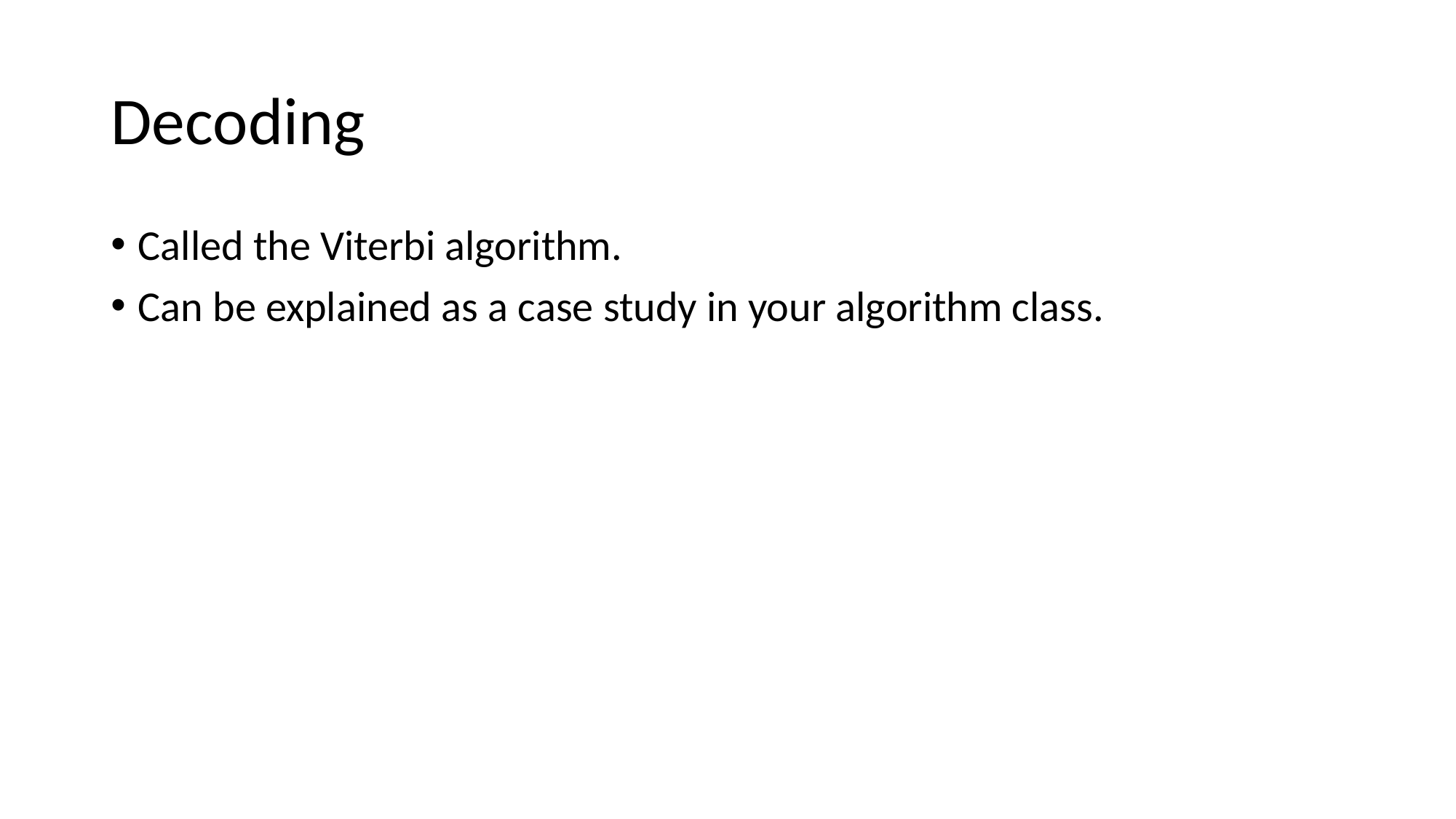

# Decoding
Called the Viterbi algorithm.
Can be explained as a case study in your algorithm class.